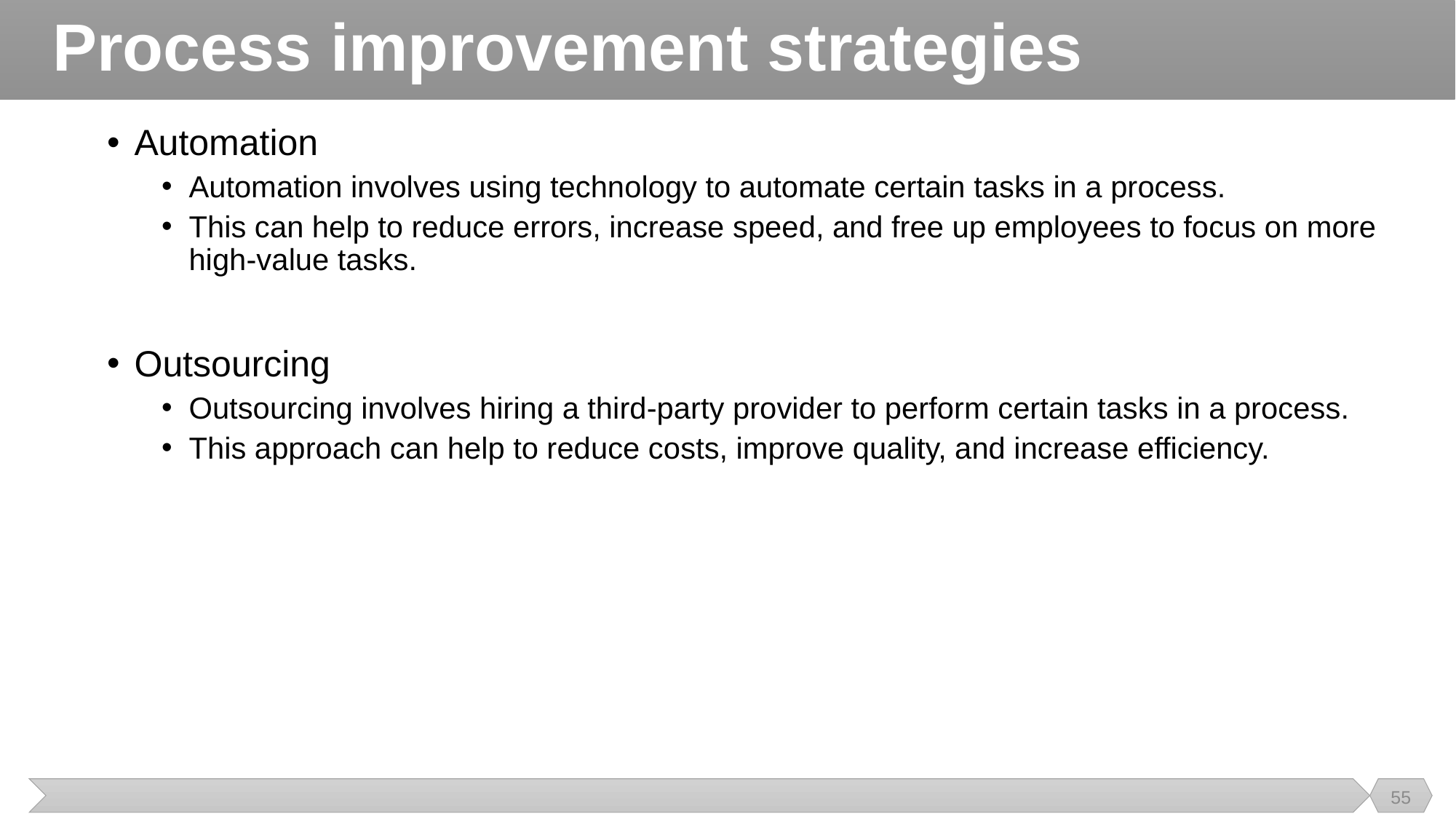

# Process improvement strategies
Automation
Automation involves using technology to automate certain tasks in a process.
This can help to reduce errors, increase speed, and free up employees to focus on more high-value tasks.

Outsourcing
Outsourcing involves hiring a third-party provider to perform certain tasks in a process.
This approach can help to reduce costs, improve quality, and increase efficiency.
55